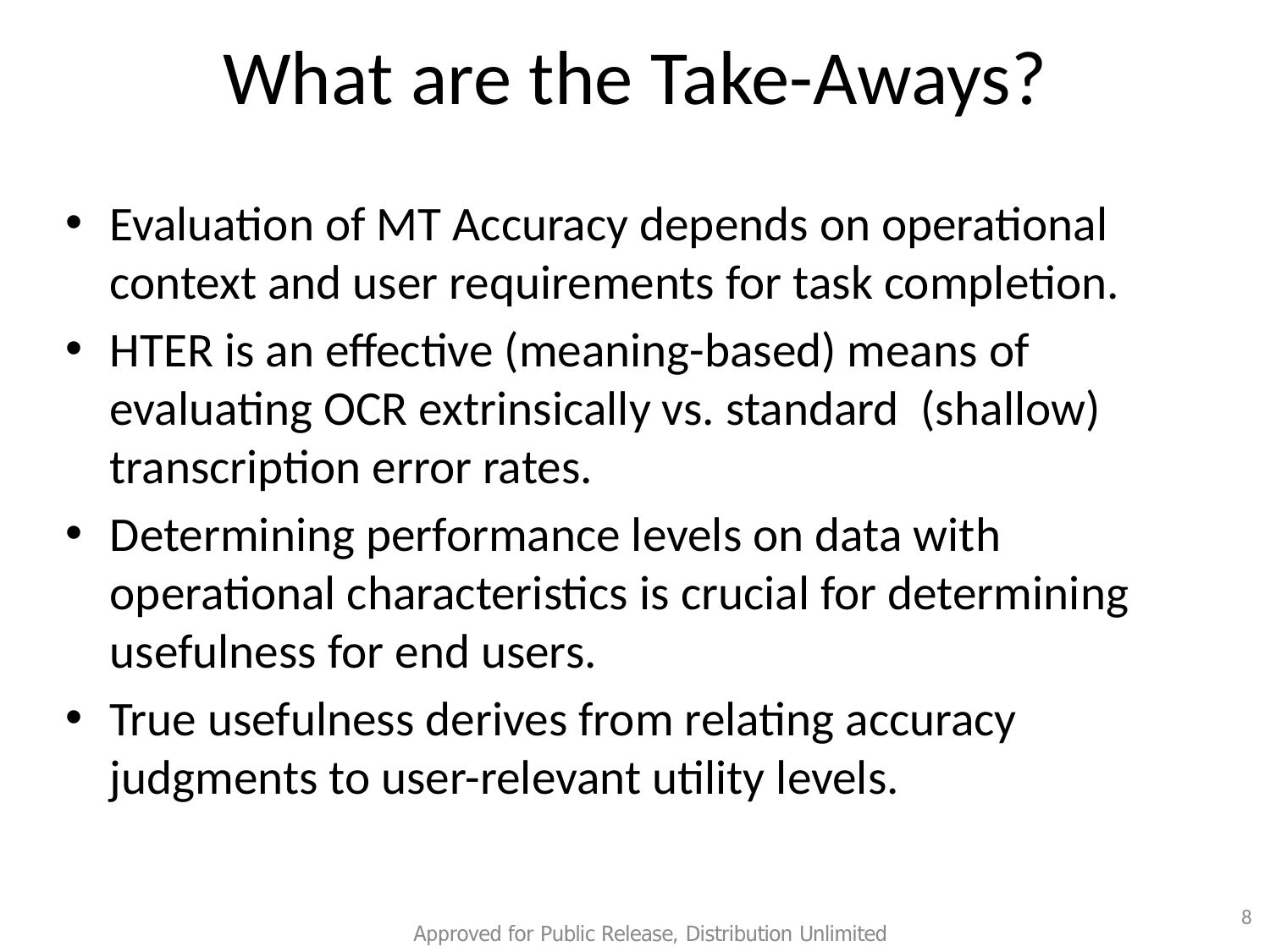

# What are the Take-Aways?
Evaluation of MT Accuracy depends on operational context and user requirements for task completion.
HTER is an effective (meaning-based) means of evaluating OCR extrinsically vs. standard  (shallow) transcription error rates.
Determining performance levels on data with operational characteristics is crucial for determining usefulness for end users.
True usefulness derives from relating accuracy judgments to user-relevant utility levels.

8
Approved for Public Release, Distribution Unlimited